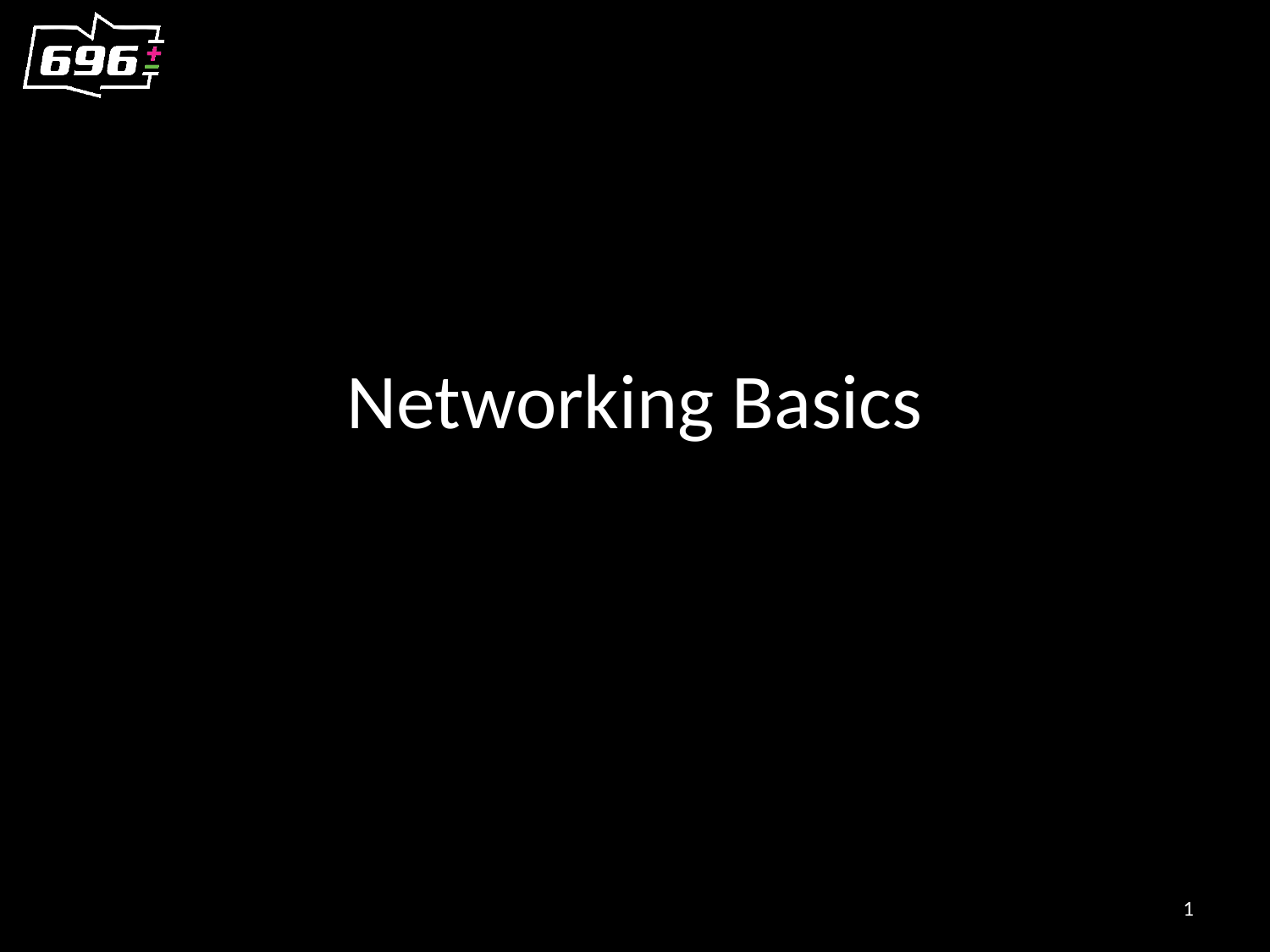

# Networking Basics
Carlos Gross Jones
1